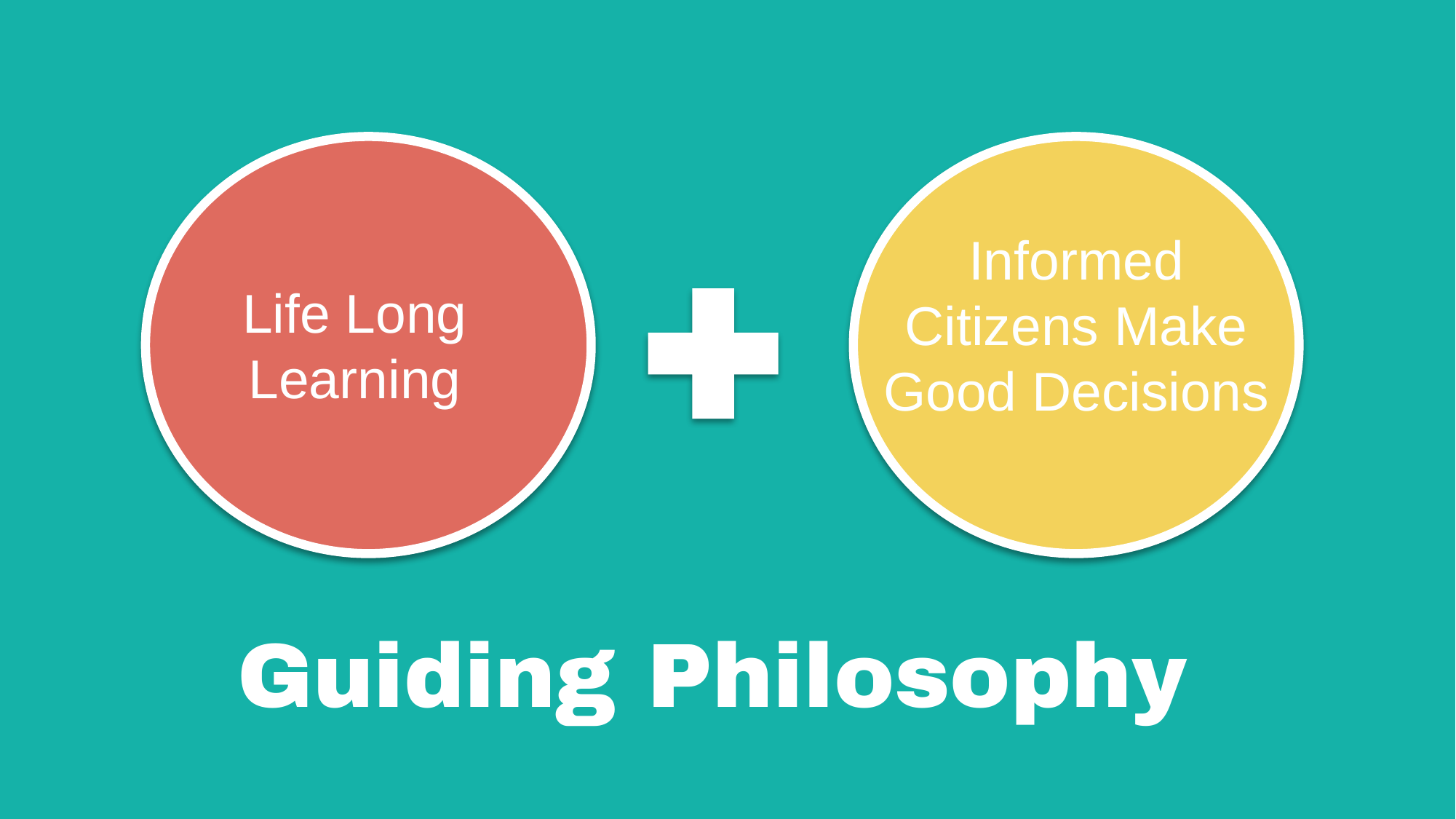

Informed Citizens Make Good Decisions

Life Long Learning
Guiding Philosophy